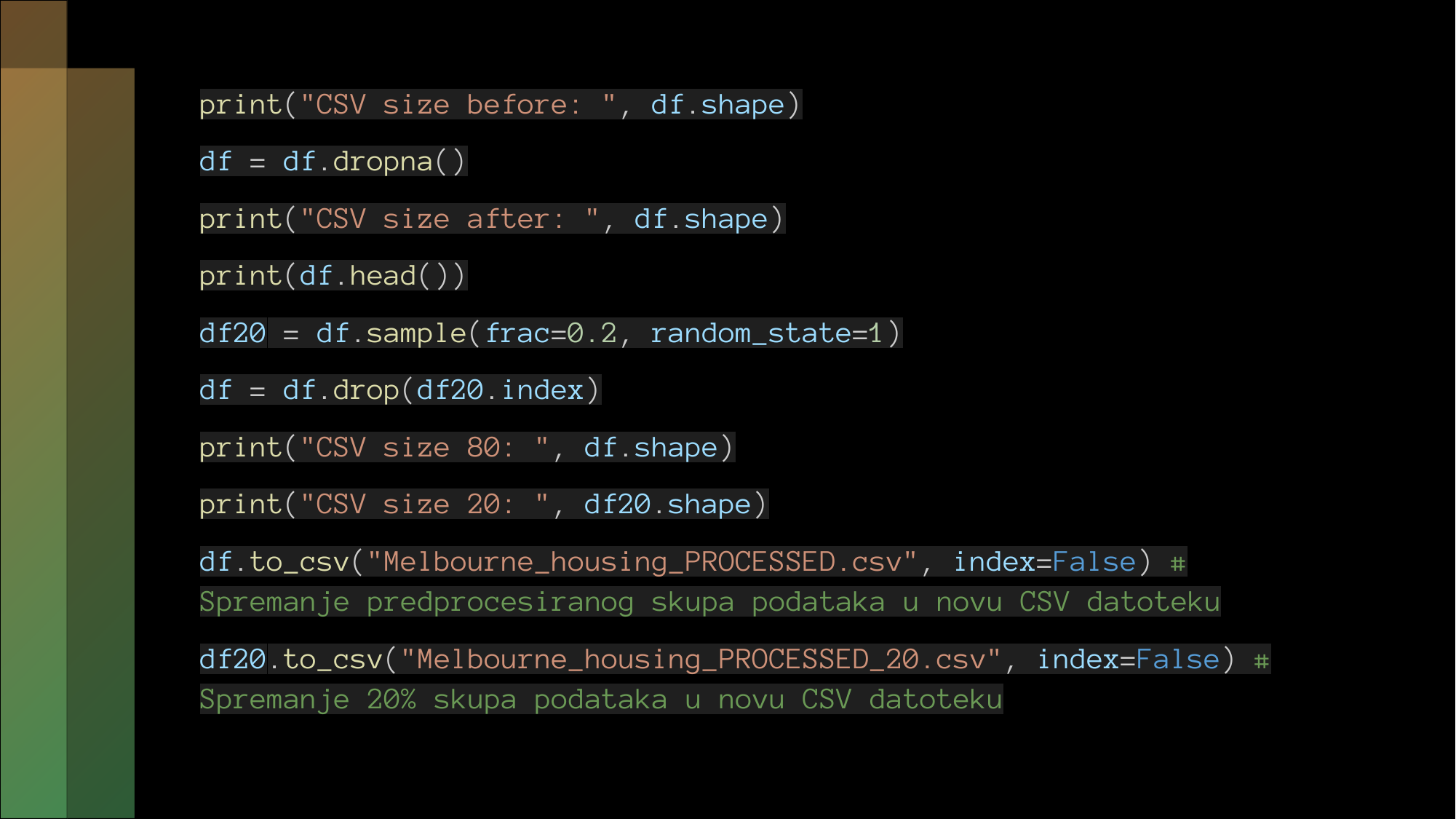

print("CSV size before: ", df.shape)
df = df.dropna()
print("CSV size after: ", df.shape)
print(df.head())
df20 = df.sample(frac=0.2, random_state=1)
df = df.drop(df20.index)
print("CSV size 80: ", df.shape)
print("CSV size 20: ", df20.shape)
df.to_csv("Melbourne_housing_PROCESSED.csv", index=False) # Spremanje predprocesiranog skupa podataka u novu CSV datoteku
df20.to_csv("Melbourne_housing_PROCESSED_20.csv", index=False) # Spremanje 20% skupa podataka u novu CSV datoteku